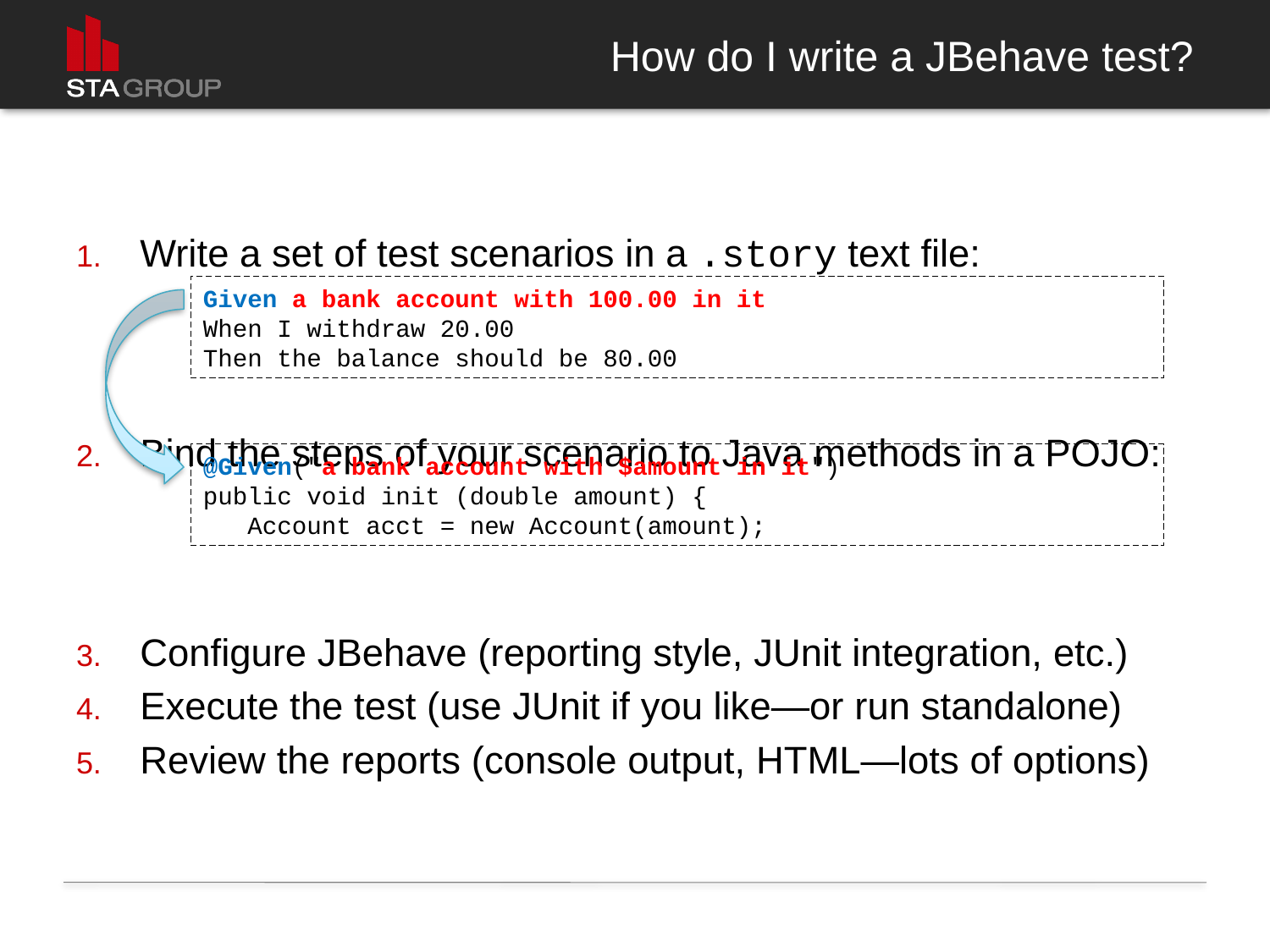

# How do I write a JBehave test?
Write a set of test scenarios in a .story text file:

Bind the steps of your scenario to Java methods in a POJO:

Configure JBehave (reporting style, JUnit integration, etc.)
Execute the test (use JUnit if you like—or run standalone)
Review the reports (console output, HTML—lots of options)
Given a bank account with 100.00 in it
When I withdraw 20.00
Then the balance should be 80.00

@Given("a bank account with $amount in it")
public void init (double amount) {
   Account acct = new Account(amount);